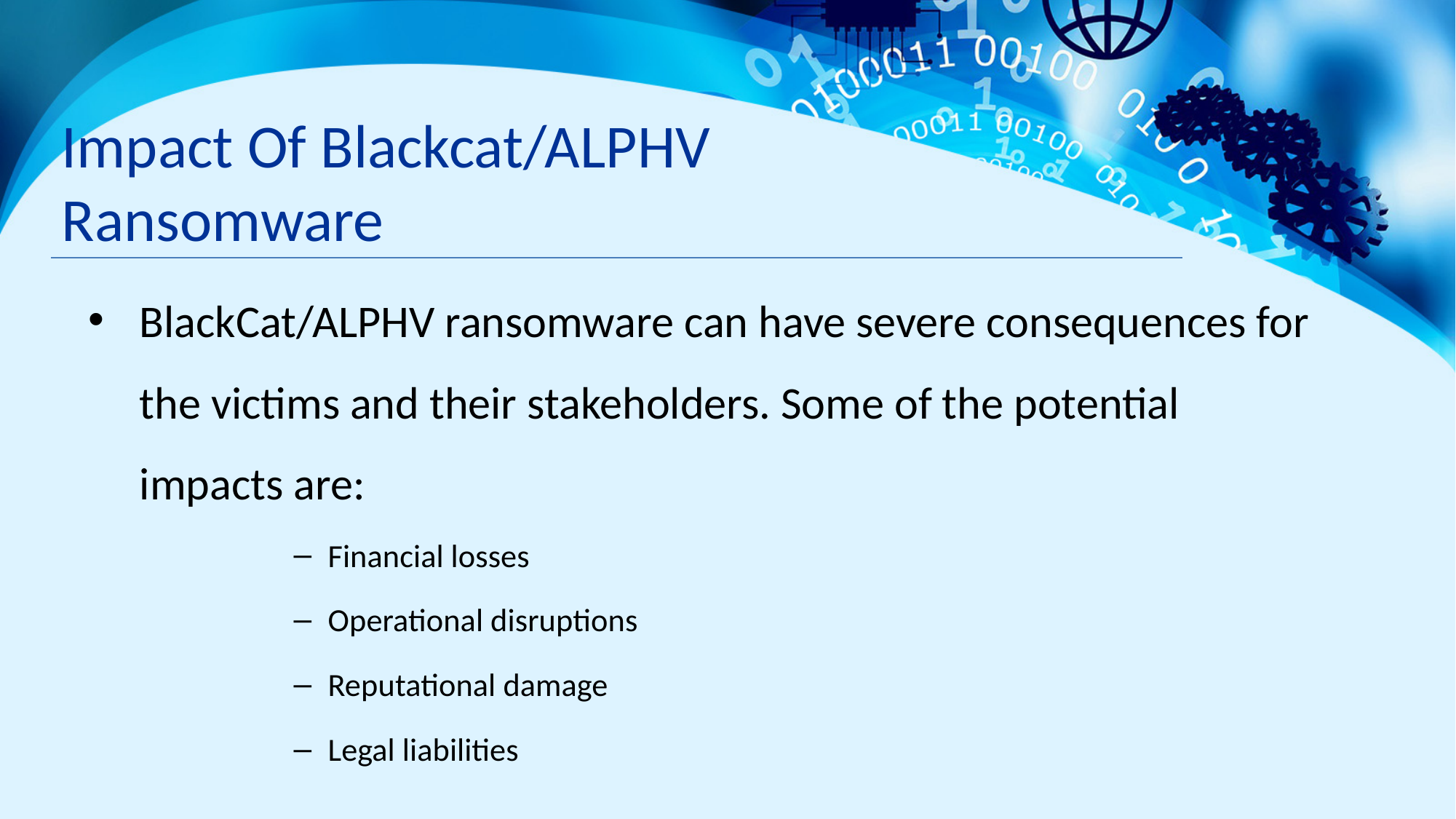

# Impact Of Blackcat/ALPHV Ransomware
BlackCat/ALPHV ransomware can have severe consequences for the victims and their stakeholders. Some of the potential impacts are:
Financial losses
Operational disruptions
Reputational damage
Legal liabilities